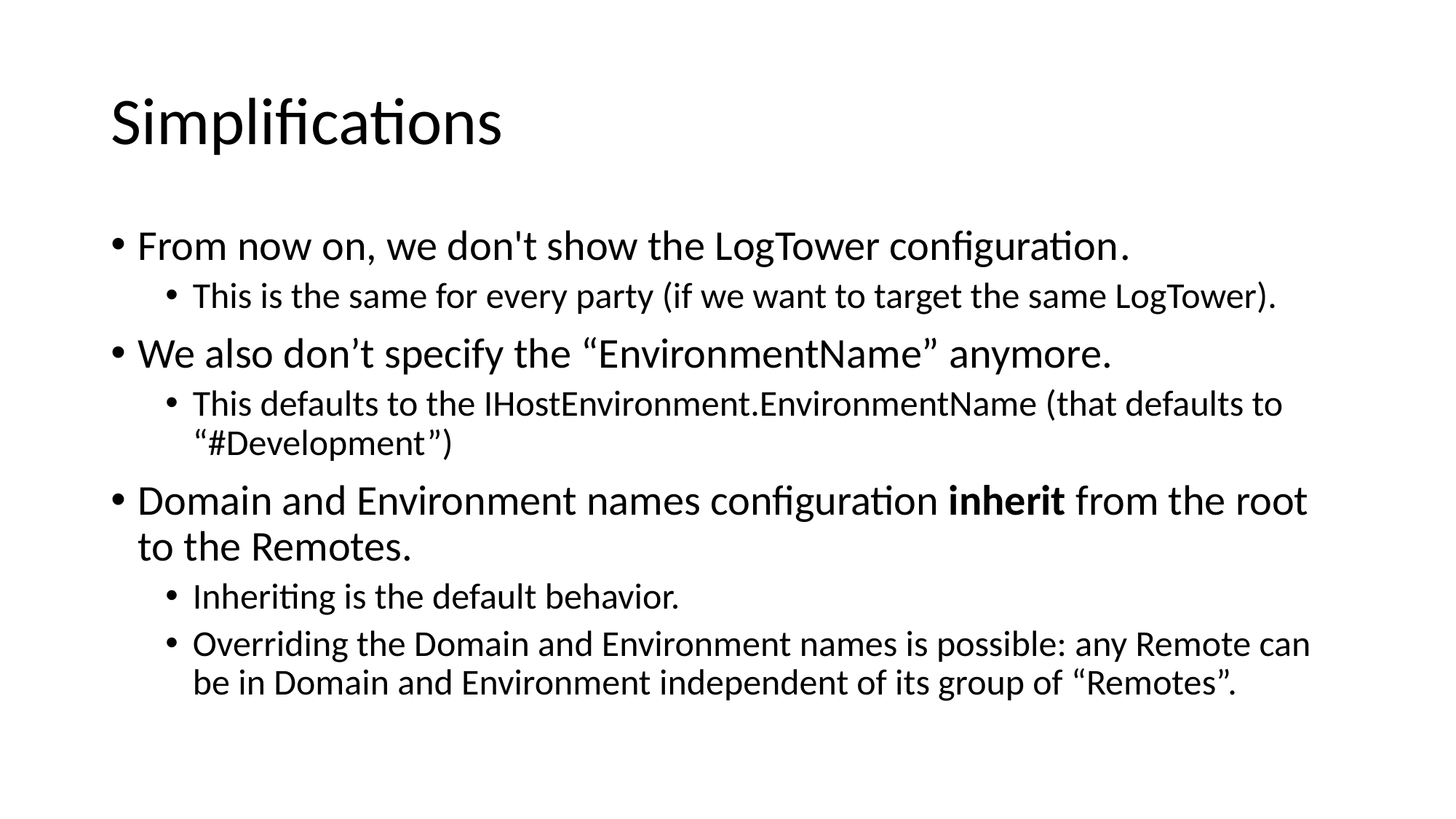

# Simplifications
From now on, we don't show the LogTower configuration	.
This is the same for every party (if we want to target the same LogTower).
We also don’t specify the “EnvironmentName” anymore.
This defaults to the IHostEnvironment.EnvironmentName (that defaults to “#Development”)
Domain and Environment names configuration inherit from the root to the Remotes.
Inheriting is the default behavior.
Overriding the Domain and Environment names is possible: any Remote can be in Domain and Environment independent of its group of “Remotes”.